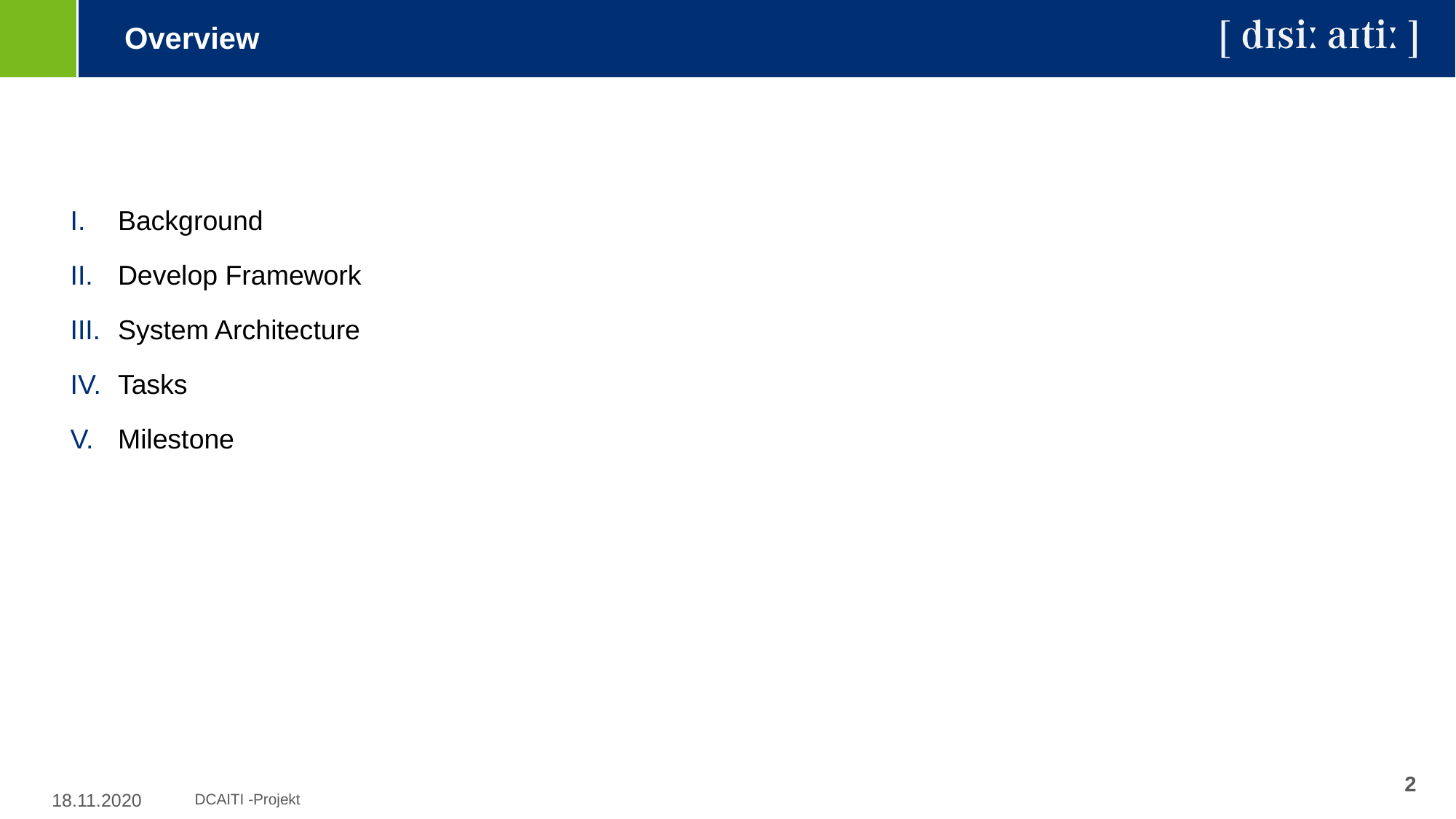

Overview

Background
Develop Framework
System Architecture
Tasks
Milestone
2
18.11.2020
DCAITI -Projekt